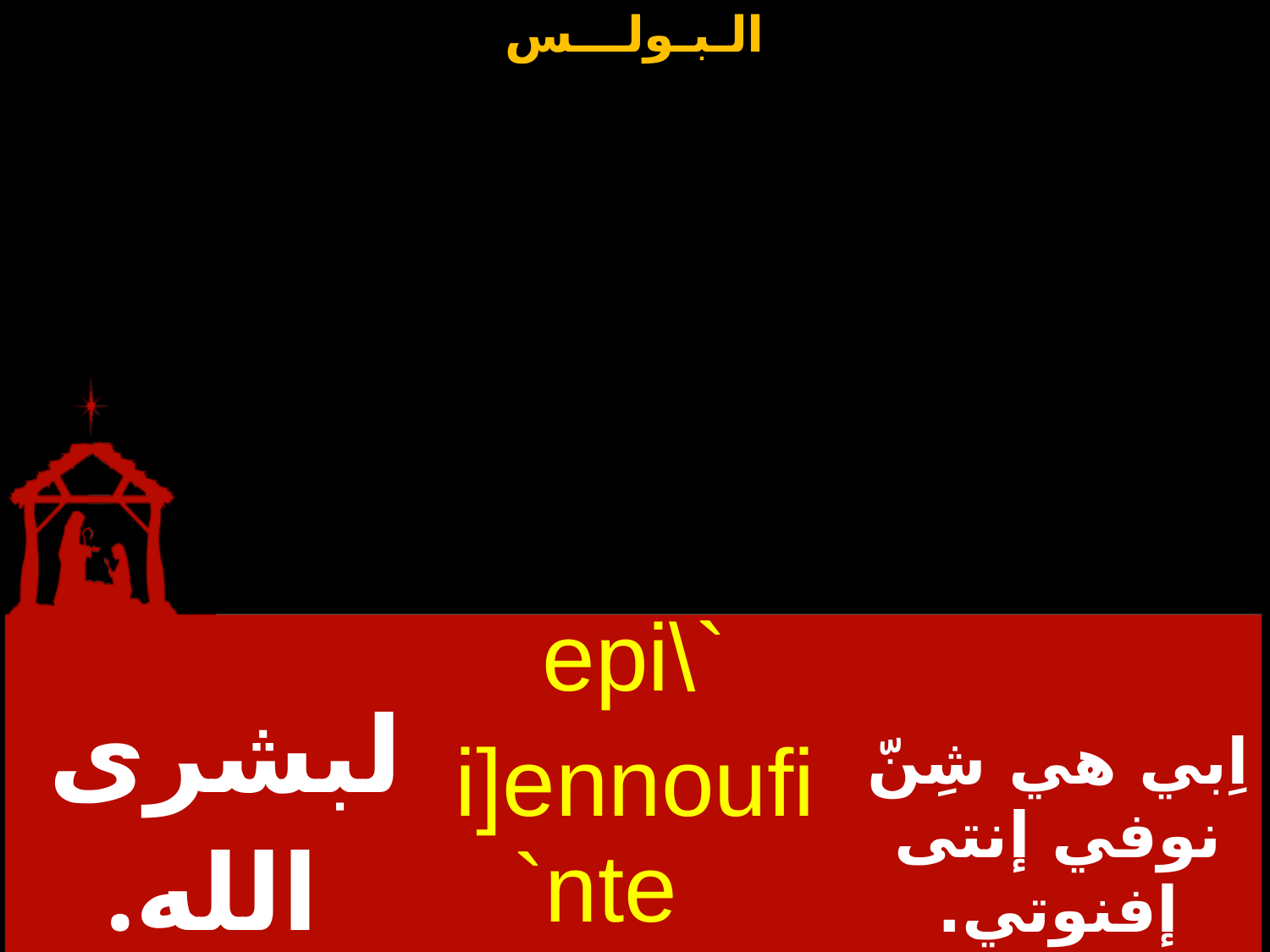

| لبشرى الله. | `epi\i]ennoufi `nte `vnou;. | اِبي هي شِنّ نوفي إنتى إفنوتي. |
| --- | --- | --- |